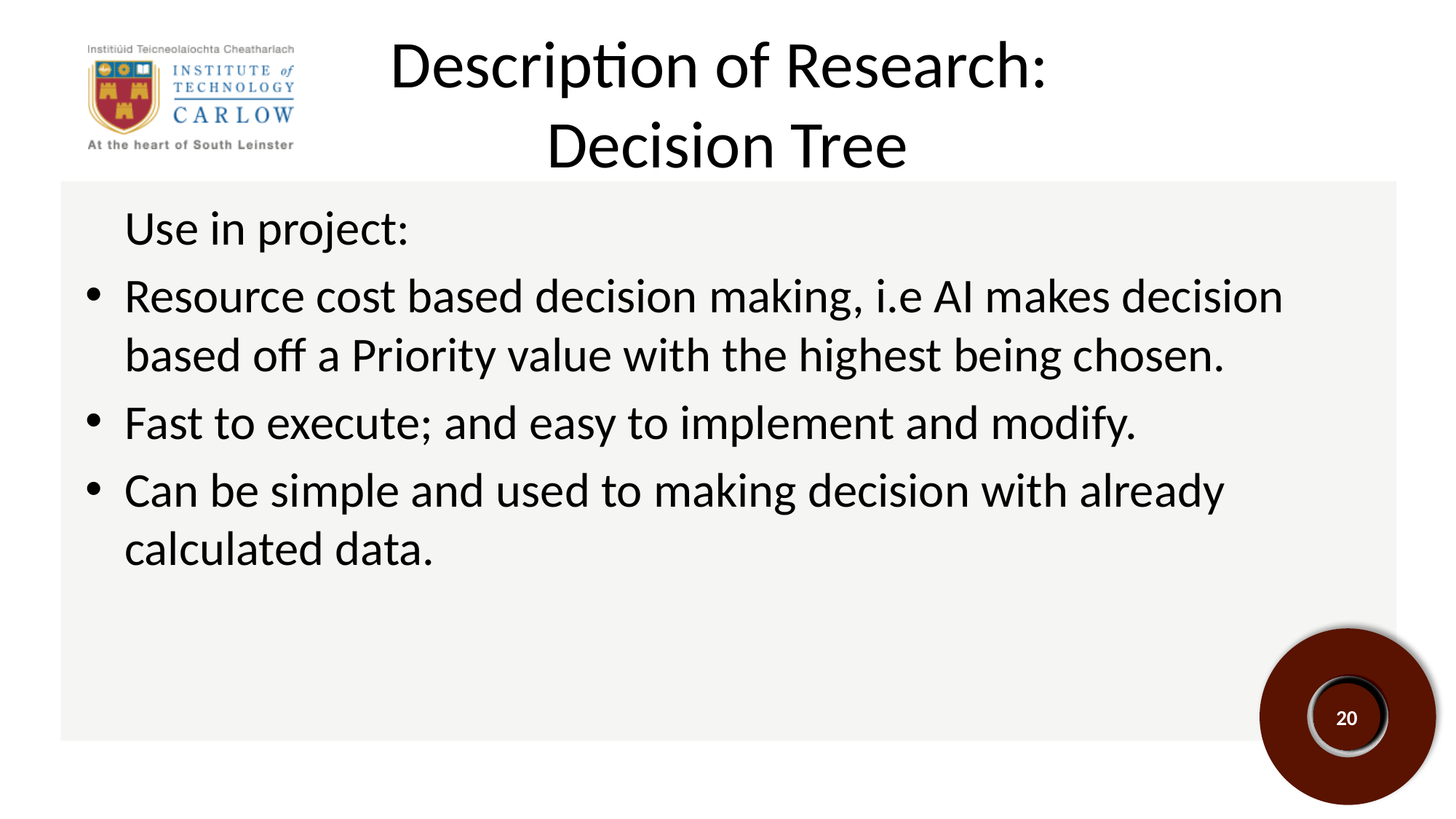

# Description of Research:
Decision Tree
Use in project:
Resource cost based decision making, i.e AI makes decision based off a Priority value with the highest being chosen.
Fast to execute; and easy to implement and modify.
Can be simple and used to making decision with already calculated data.